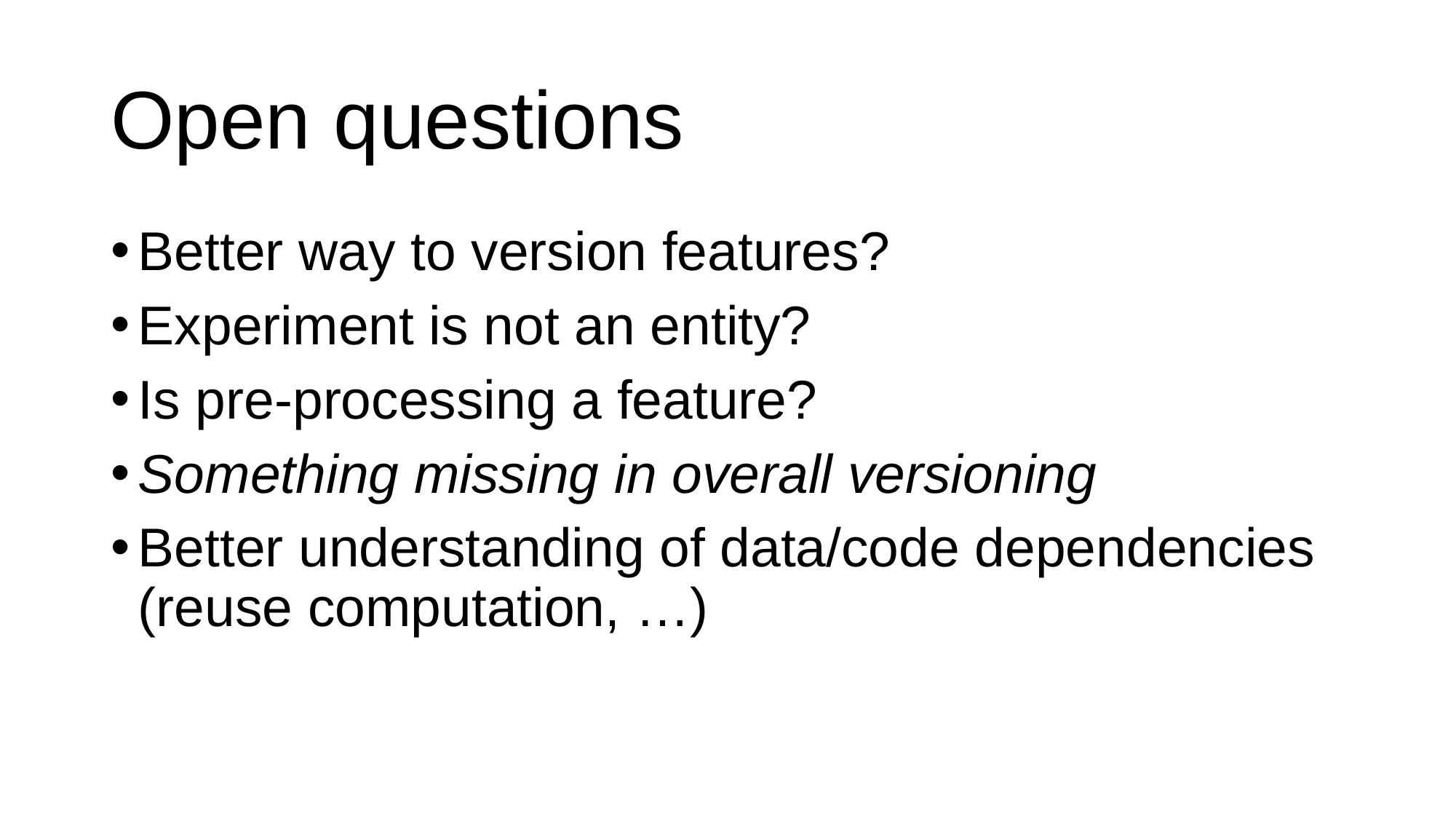

# Open questions
Better way to version features?
Experiment is not an entity?
Is pre-processing a feature?
Something missing in overall versioning
Better understanding of data/code dependencies (reuse computation, …)